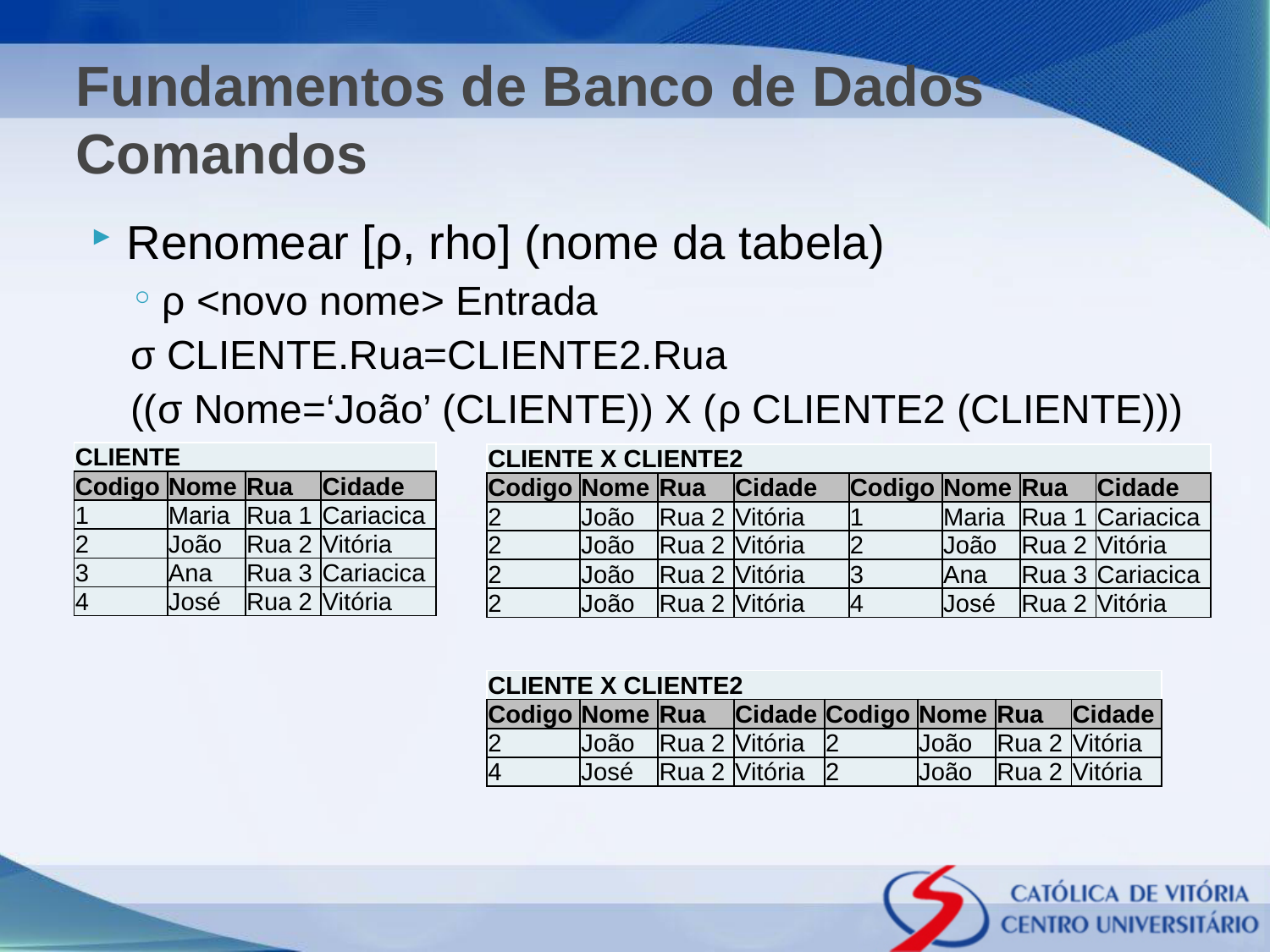

# Fundamentos de Banco de Dados Comandos
Renomear [ρ, rho] (nome da tabela)
ρ <novo nome> Entrada
σ CLIENTE.Rua=CLIENTE2.Rua
((σ Nome=‘João’ (CLIENTE)) X (ρ CLIENTE2 (CLIENTE)))
| CLIENTE |  |  |  |
| --- | --- | --- | --- |
| Codigo | Nome | Rua | Cidade |
| 1 | Maria | Rua 1 | Cariacica |
| 2 | João | Rua 2 | Vitória |
| 3 | Ana | Rua 3 | Cariacica |
| 4 | José | Rua 2 | Vitória |
| CLIENTE X CLIENTE2 |  |  |  |  |  |  |  |
| --- | --- | --- | --- | --- | --- | --- | --- |
| Codigo | Nome | Rua | Cidade | Codigo | Nome | Rua | Cidade |
| 2 | João | Rua 2 | Vitória | 1 | Maria | Rua 1 | Cariacica |
| 2 | João | Rua 2 | Vitória | 2 | João | Rua 2 | Vitória |
| 2 | João | Rua 2 | Vitória | 3 | Ana | Rua 3 | Cariacica |
| 2 | João | Rua 2 | Vitória | 4 | José | Rua 2 | Vitória |
| CLIENTE X CLIENTE2 |  |  |  |  |  |  |  |
| --- | --- | --- | --- | --- | --- | --- | --- |
| Codigo | Nome | Rua | Cidade | Codigo | Nome | Rua | Cidade |
| 2 | João | Rua 2 | Vitória | 2 | João | Rua 2 | Vitória |
| 4 | José | Rua 2 | Vitória | 2 | João | Rua 2 | Vitória |